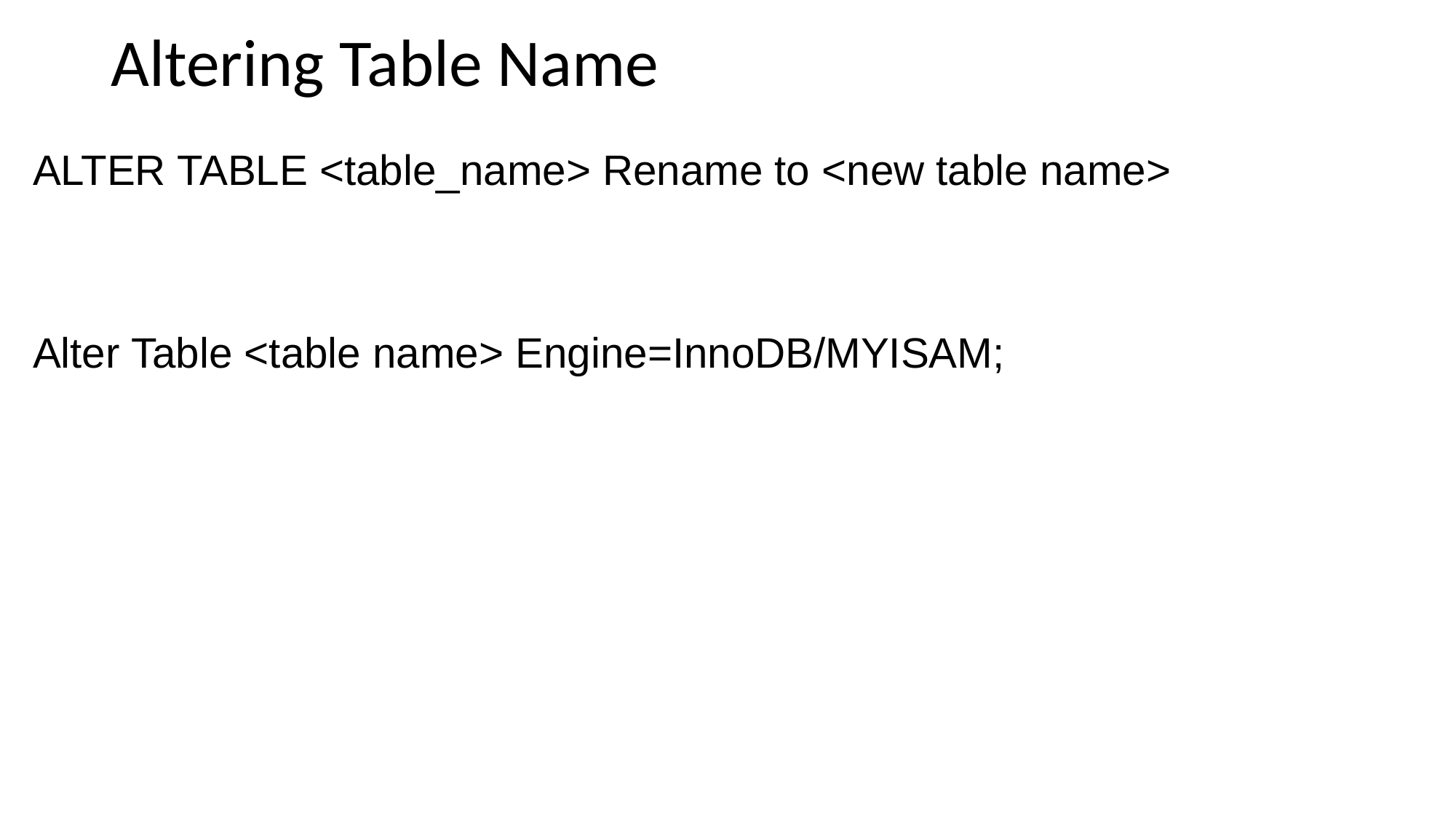

# Altering Table Name
ALTER TABLE <table_name> Rename to <new table name>

Alter Table <table name> Engine=InnoDB/MYISAM;